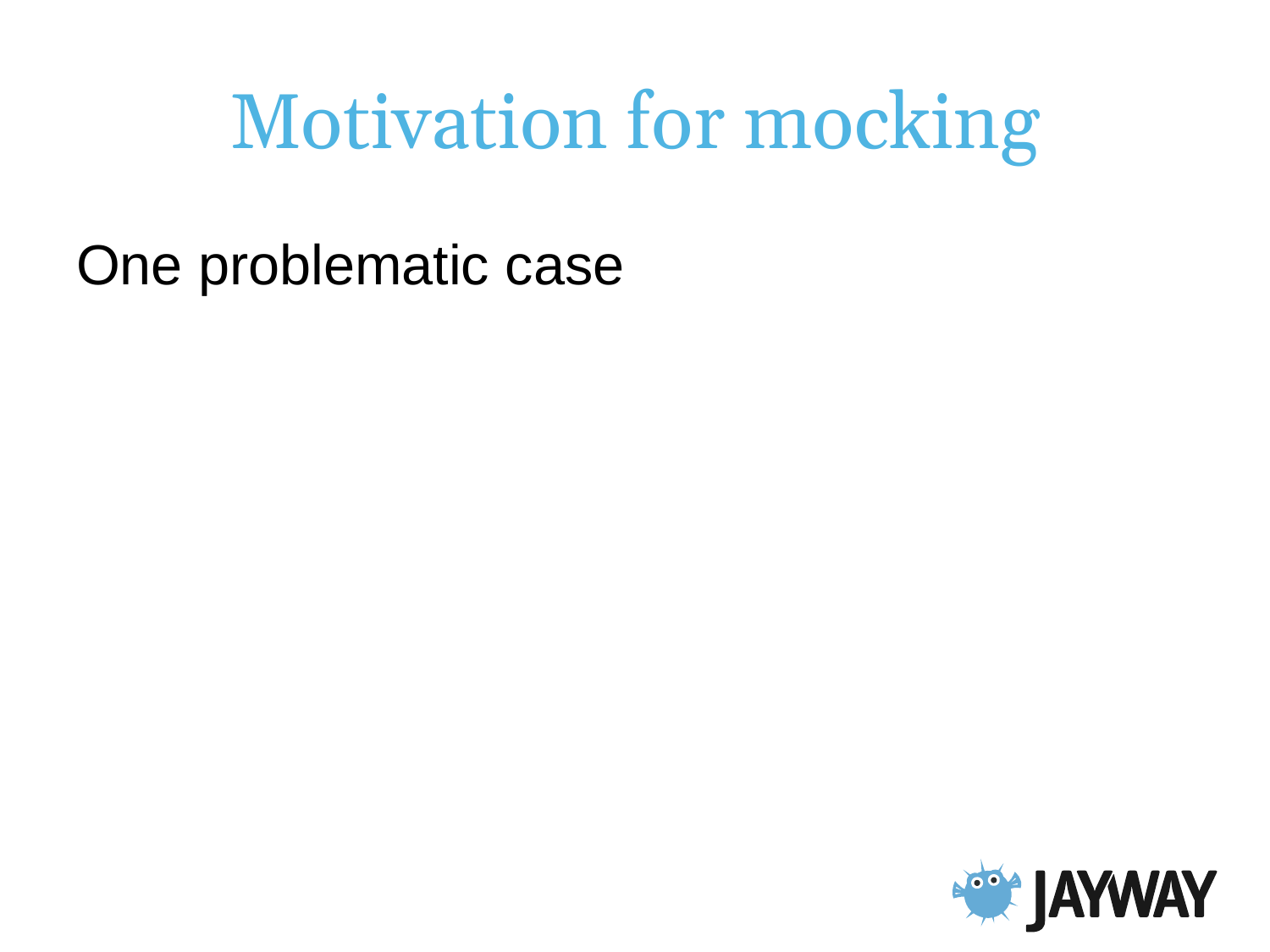

# Motivation for mocking
One problematic case